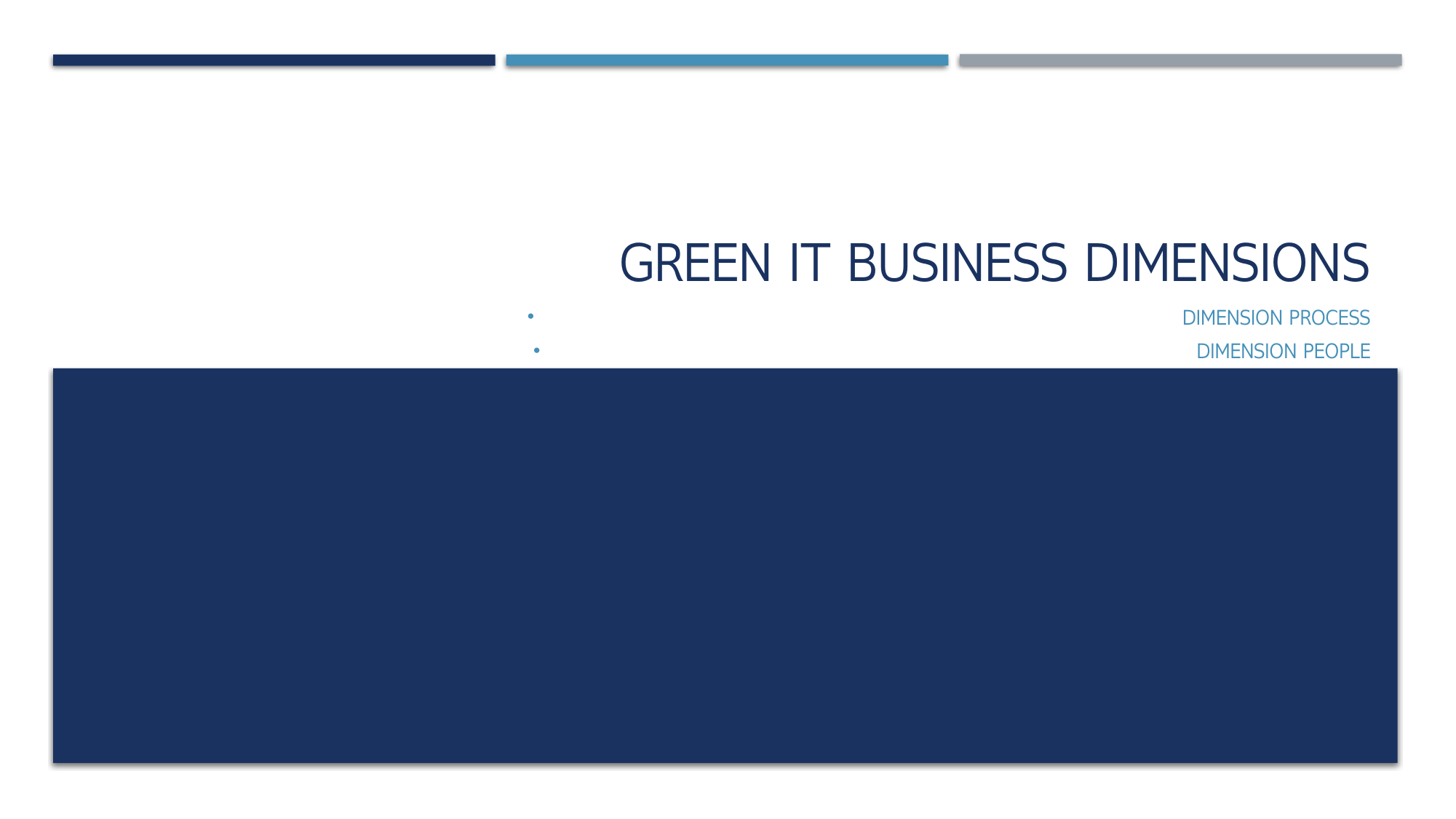

# Green IT Business Dimensions
Dimension Process
Dimension People